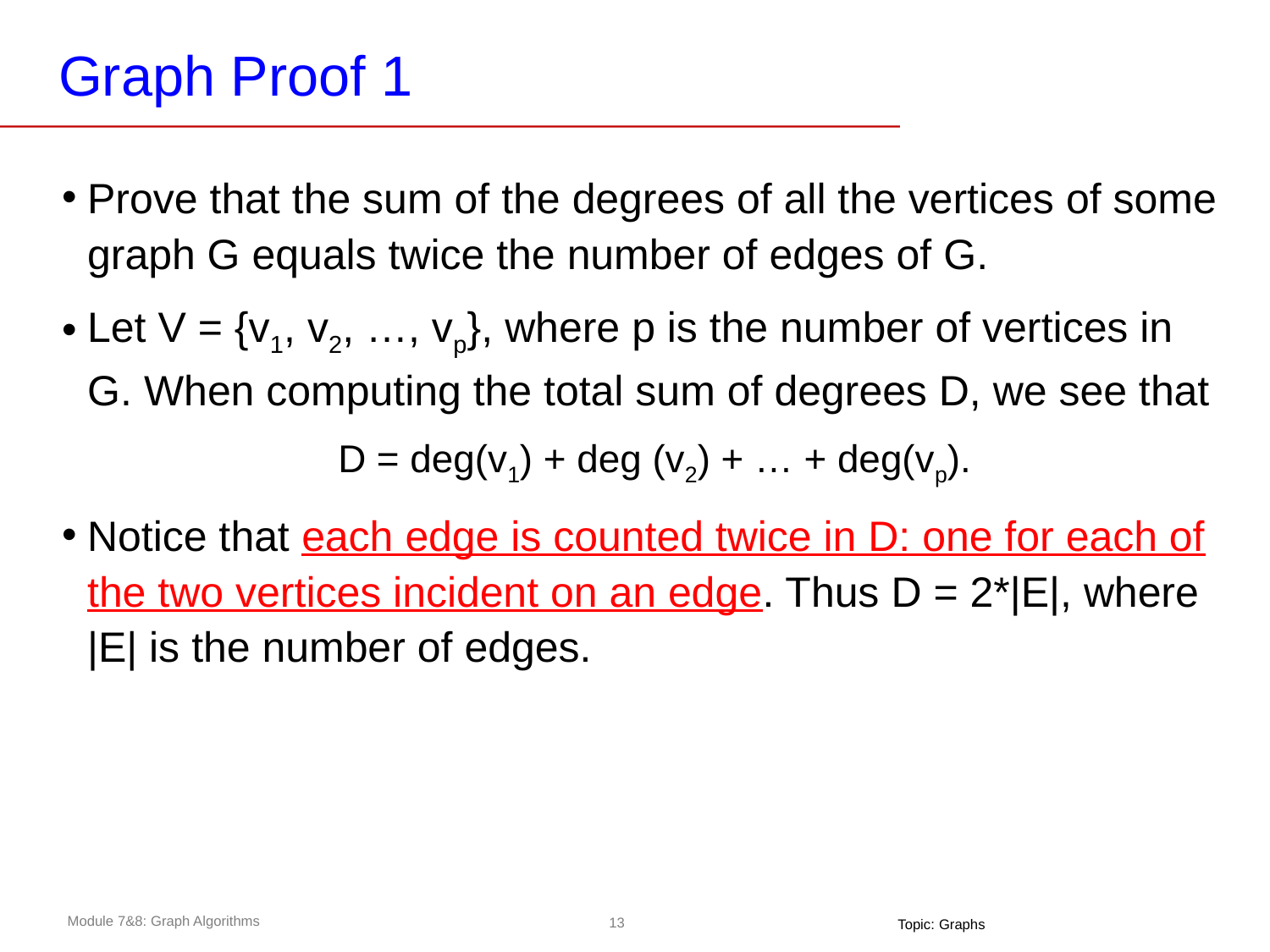

# Graph Proof 1
Prove that the sum of the degrees of all the vertices of some graph G equals twice the number of edges of G.
Let V = {v1, v2, …, vp}, where p is the number of vertices in G. When computing the total sum of degrees D, we see that
D = deg(v1) + deg (v2) + … + deg(vp).
Notice that each edge is counted twice in D: one for each of the two vertices incident on an edge. Thus D = 2*|E|, where |E| is the number of edges.
Topic: Graphs